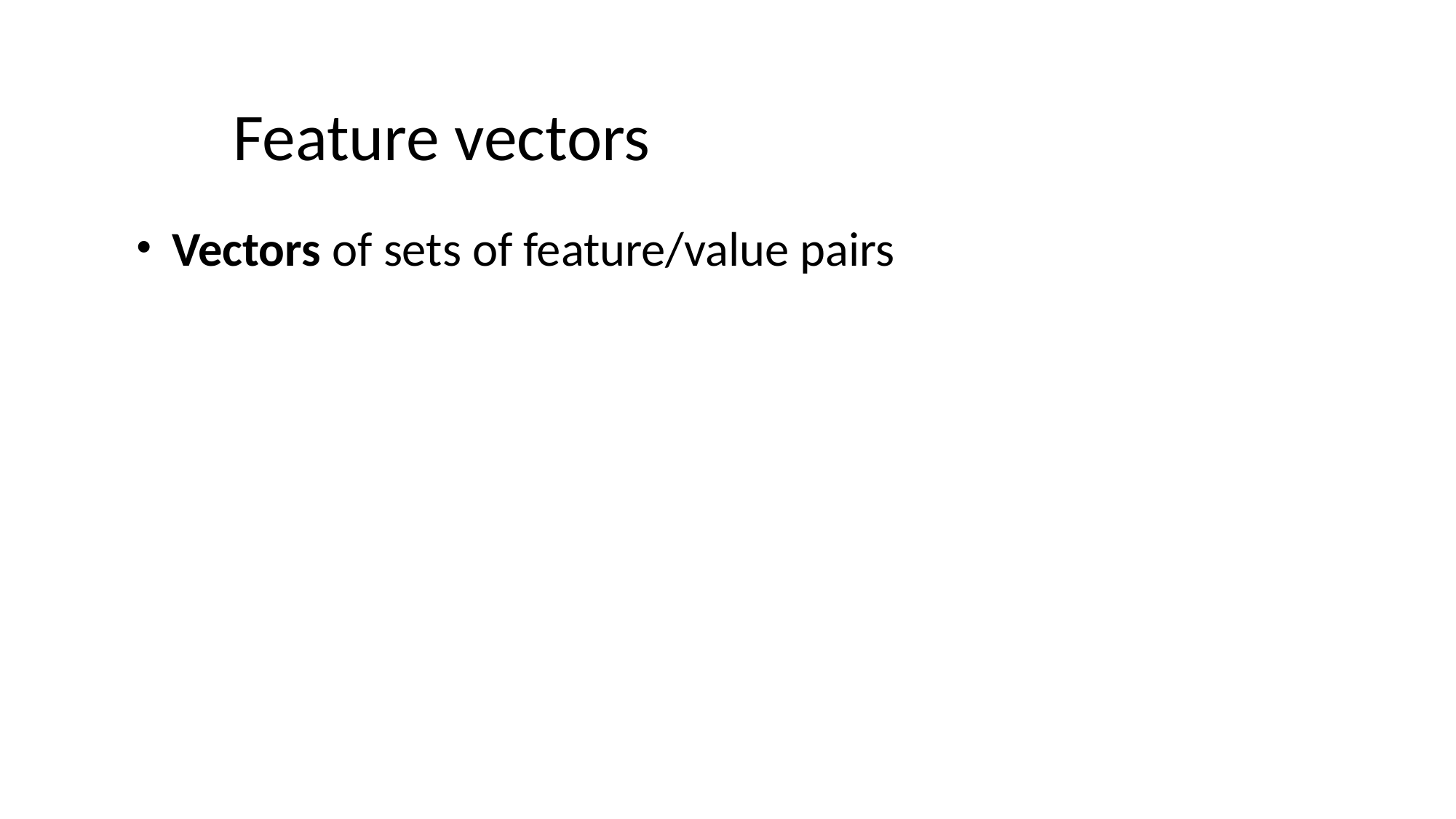

# Feature vectors
Vectors of sets of feature/value pairs